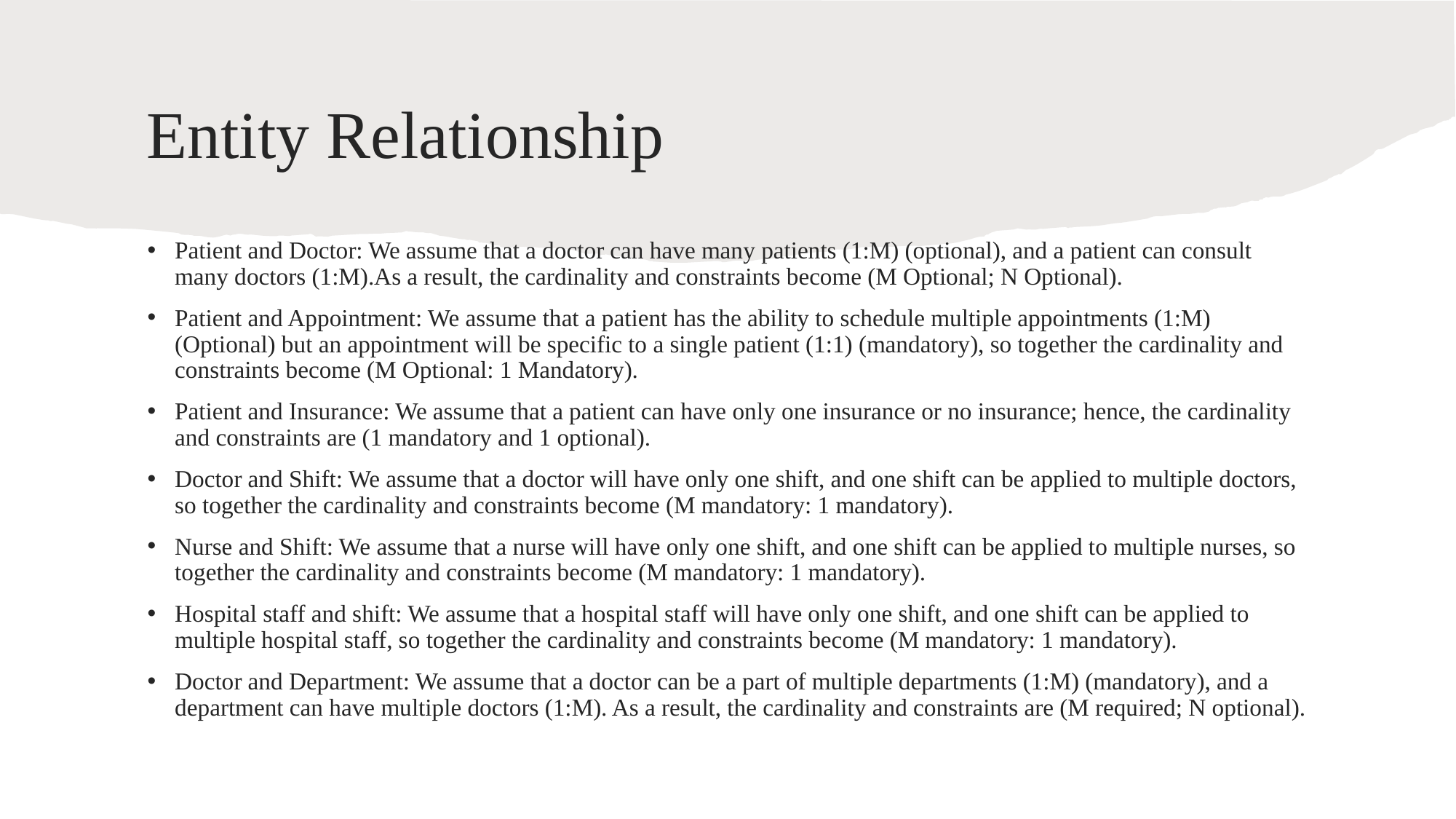

# Entity Relationship
Patient and Doctor: We assume that a doctor can have many patients (1:M) (optional), and a patient can consult many doctors (1:M).As a result, the cardinality and constraints become (M Optional; N Optional).
Patient and Appointment: We assume that a patient has the ability to schedule multiple appointments (1:M) (Optional) but an appointment will be specific to a single patient (1:1) (mandatory), so together the cardinality and constraints become (M Optional: 1 Mandatory).
Patient and Insurance: We assume that a patient can have only one insurance or no insurance; hence, the cardinality and constraints are (1 mandatory and 1 optional).
Doctor and Shift: We assume that a doctor will have only one shift, and one shift can be applied to multiple doctors, so together the cardinality and constraints become (M mandatory: 1 mandatory).
Nurse and Shift: We assume that a nurse will have only one shift, and one shift can be applied to multiple nurses, so together the cardinality and constraints become (M mandatory: 1 mandatory).
Hospital staff and shift: We assume that a hospital staff will have only one shift, and one shift can be applied to multiple hospital staff, so together the cardinality and constraints become (M mandatory: 1 mandatory).
Doctor and Department: We assume that a doctor can be a part of multiple departments (1:M) (mandatory), and a department can have multiple doctors (1:M). As a result, the cardinality and constraints are (M required; N optional).